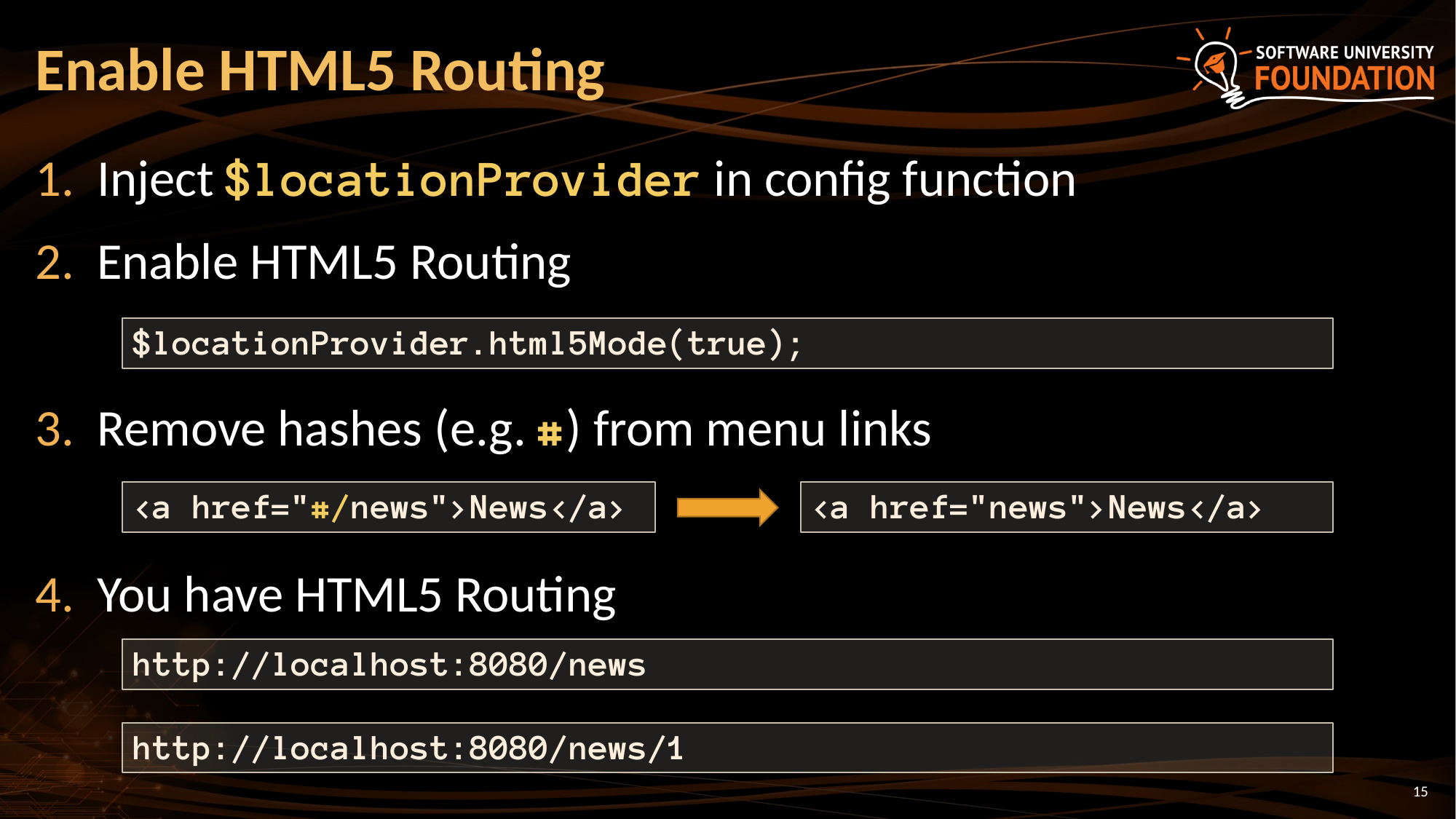

# Enable HTML5 Routing
Inject $locationProvider in config function
Enable HTML5 Routing

Remove hashes (e.g. #) from menu links

You have HTML5 Routing
$locationProvider.html5Mode(true);
<a href="#/news">News</a>
<a href="news">News</a>

http://localhost:8080/news
http://localhost:8080/news/1
15